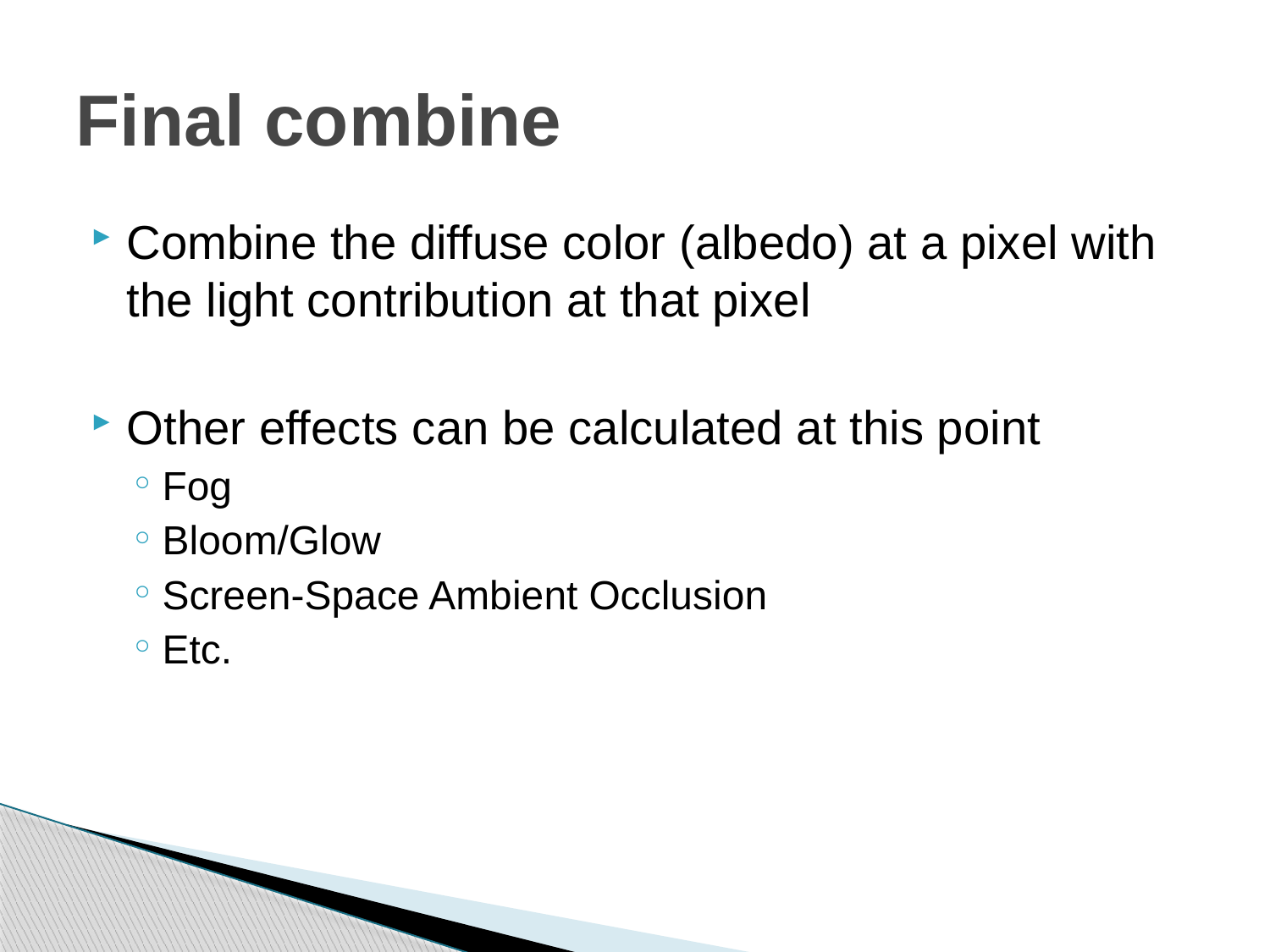

# Final combine
Combine the diffuse color (albedo) at a pixel with the light contribution at that pixel

Other effects can be calculated at this point
Fog
Bloom/Glow
Screen-Space Ambient Occlusion
Etc.